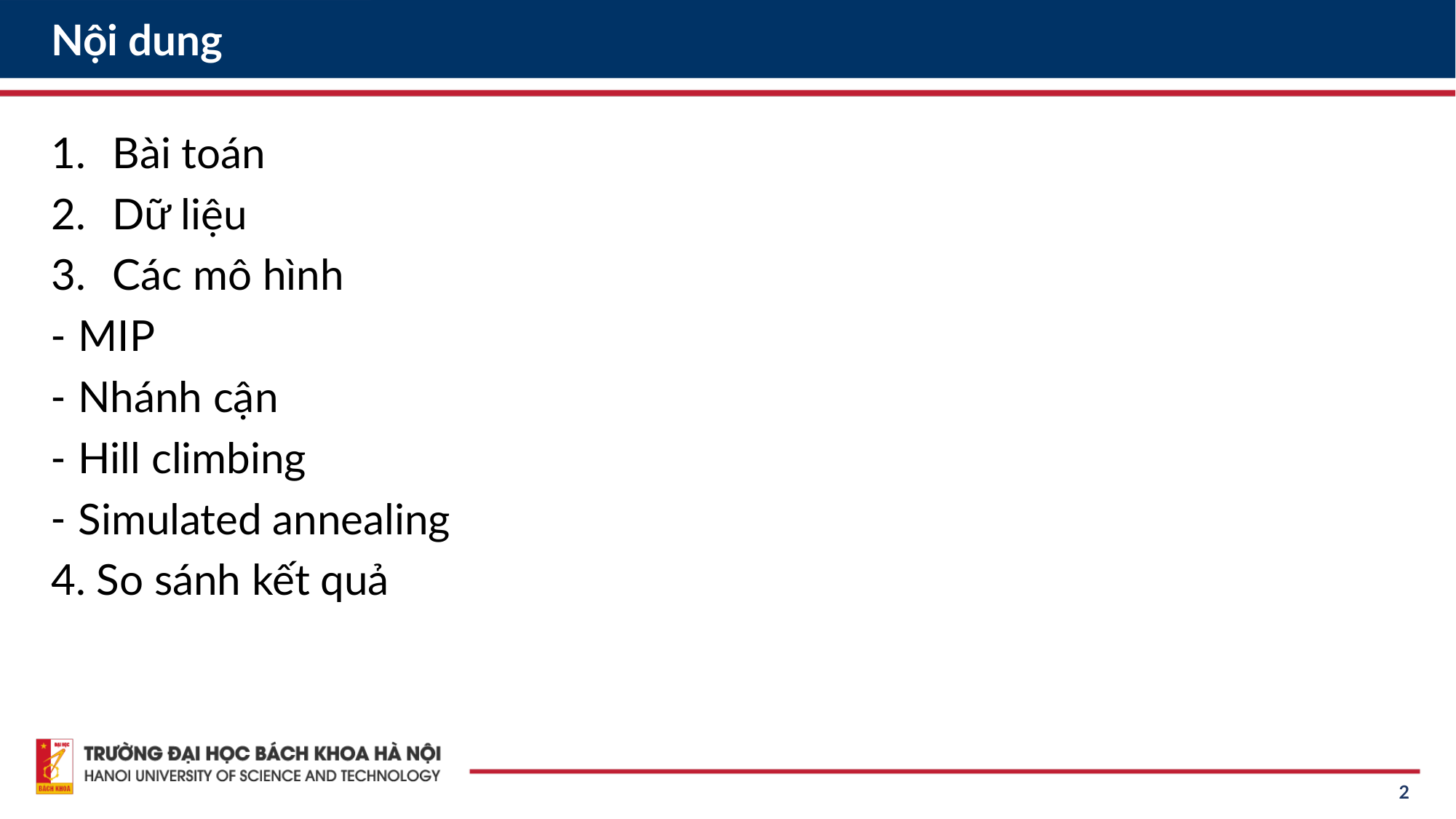

# Nội dung
Bài toán
Dữ liệu
Các mô hình
MIP
Nhánh cận
Hill climbing
Simulated annealing
4. So sánh kết quả
2